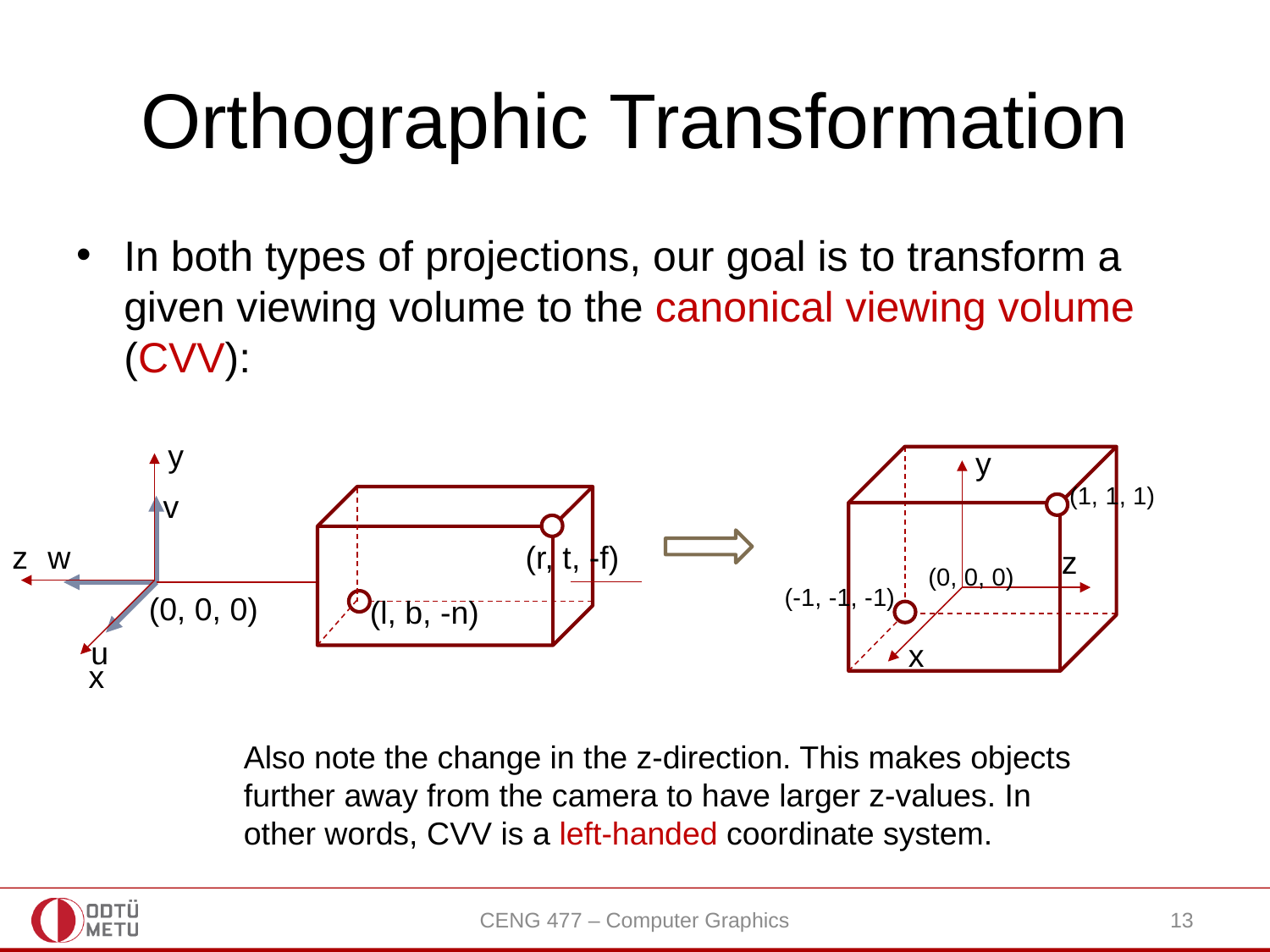

# Orthographic Transformation
In both types of projections, our goal is to transform a given viewing volume to the canonical viewing volume (CVV):
y
y
z
x

(1, 1, 1)

(-1, -1, -1)

(0, 0, 0)
v

(r, t, -f)
(l, b, -n)

w
z
(0, 0, 0)
u
x
Also note the change in the z-direction. This makes objects
further away from the camera to have larger z-values. In
other words, CVV is a left-handed coordinate system.
CENG 477 – Computer Graphics
13